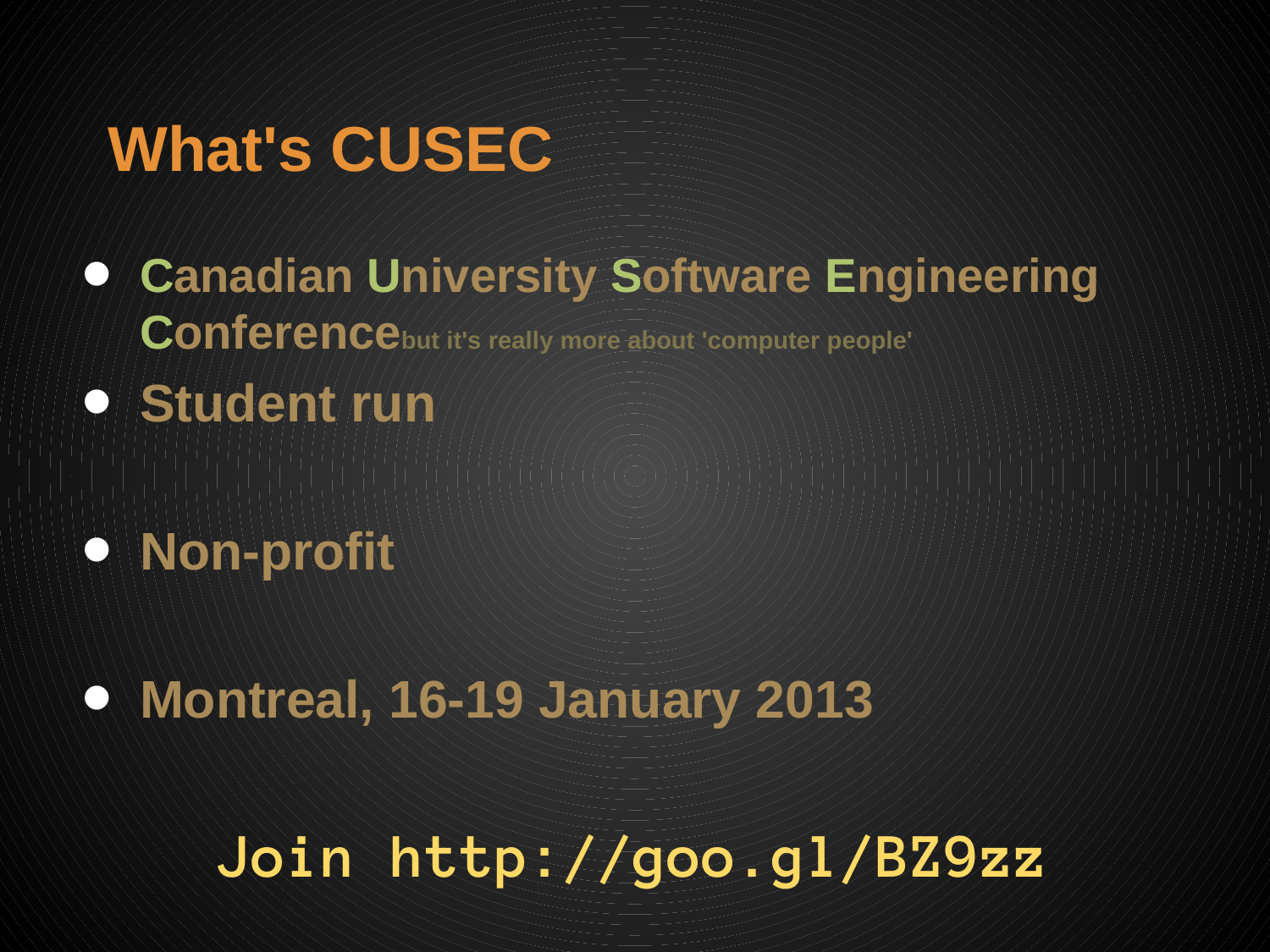

# What's CUSEC
Canadian University Software Engineering Conferencebut it's really more about 'computer people'
Student run

Non-profit

Montreal, 16-19 January 2013

Join http://goo.gl/BZ9zz